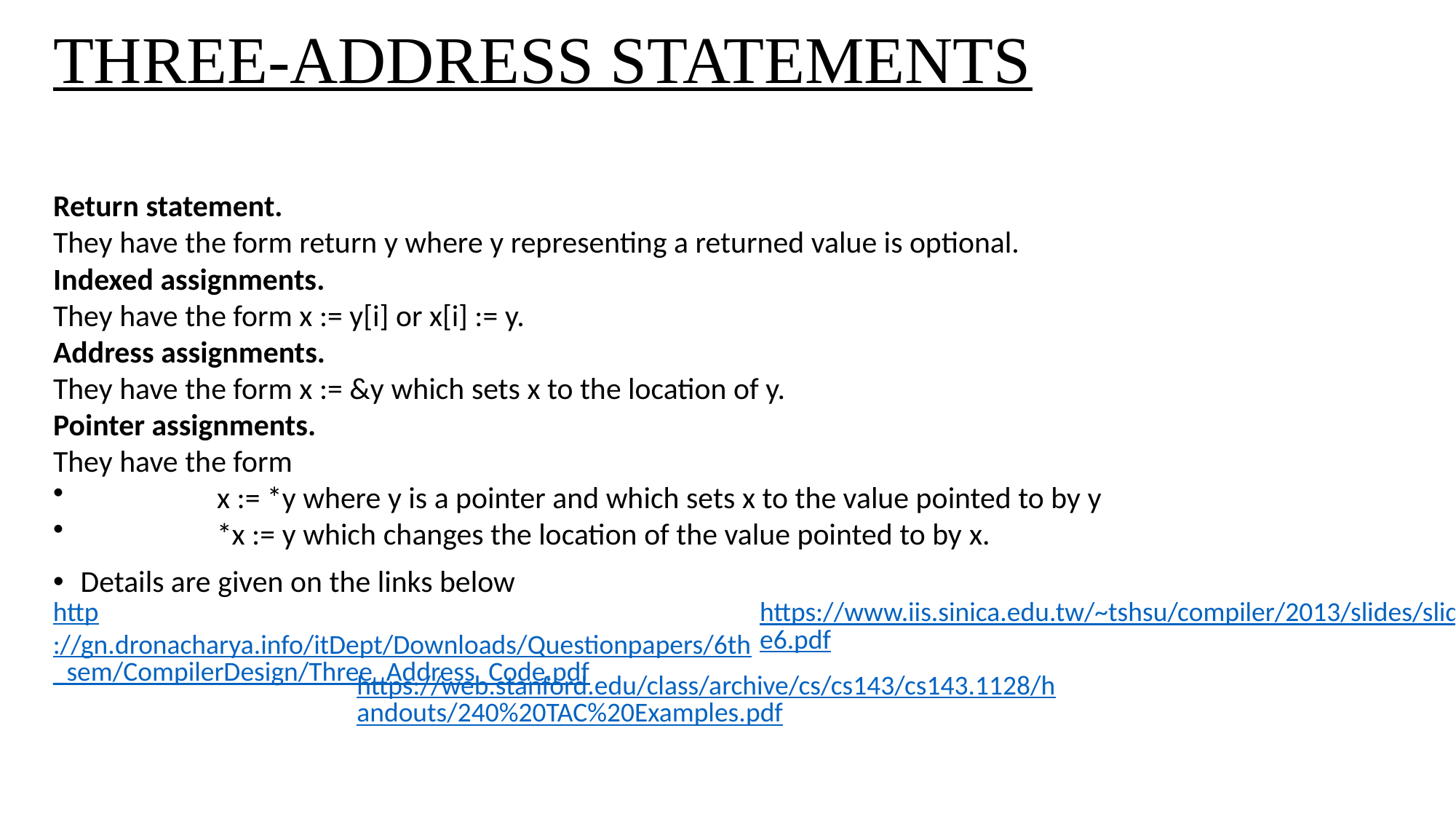

# THREE-ADDRESS STATEMENTS
Return statement.
They have the form return y where y representing a returned value is optional.
Indexed assignments.
They have the form x := y[i] or x[i] := y.
Address assignments.
They have the form x := &y which sets x to the location of y.
Pointer assignments.
They have the form
x := *y where y is a pointer and which sets x to the value pointed to by y
*x := y which changes the location of the value pointed to by x.
Details are given on the links below

http://gn.dronacharya.info/itDept/Downloads/Questionpapers/6th_sem/CompilerDesign/Three_Address_Code.pdf
https://www.iis.sinica.edu.tw/~tshsu/compiler/2013/slides/slide6.pdf
https://web.stanford.edu/class/archive/cs/cs143/cs143.1128/handouts/240%20TAC%20Examples.pdf